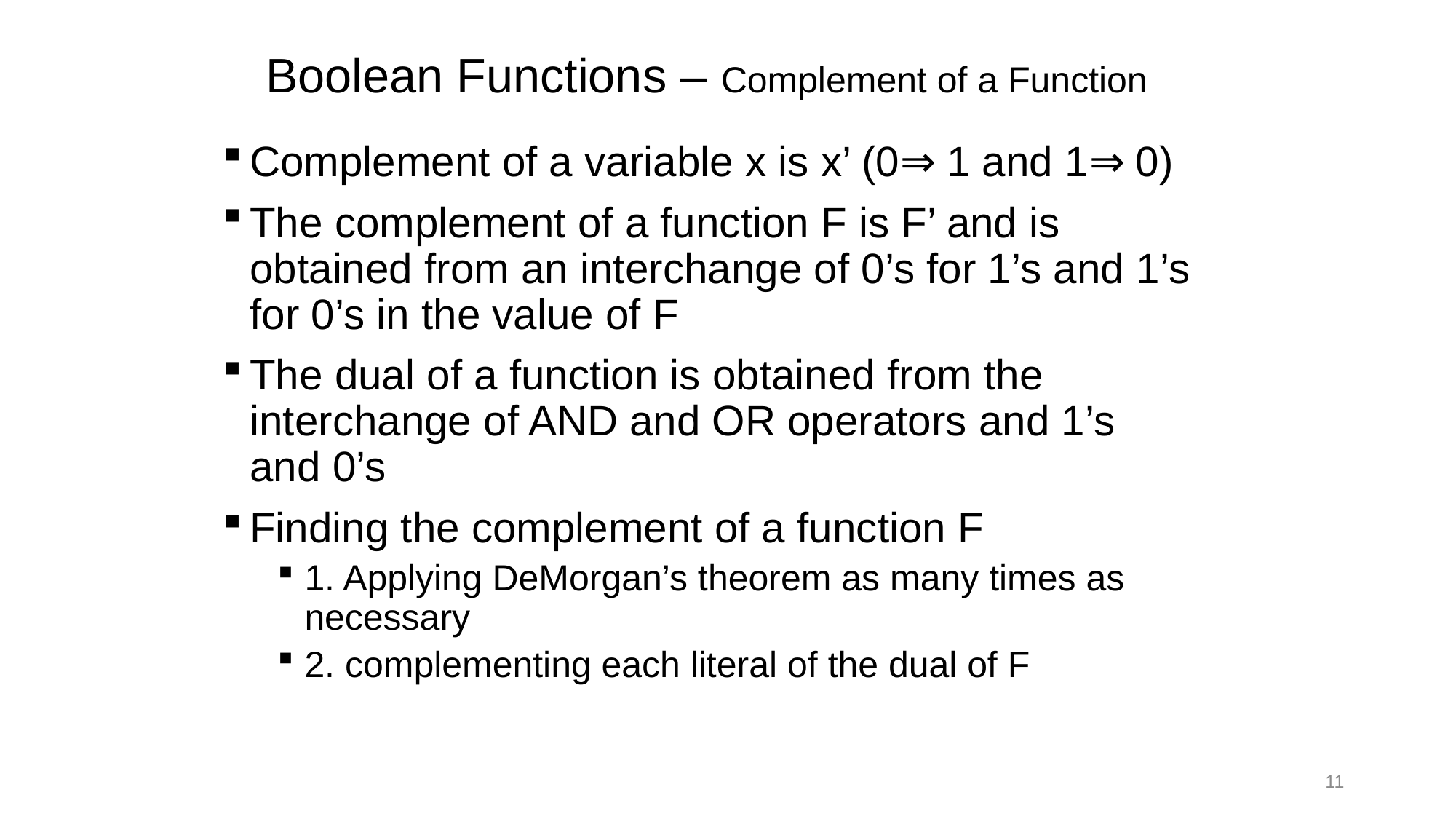

# Boolean Functions – Complement of a Function
Complement of a variable x is x’ (0⇒ 1 and 1⇒ 0)
The complement of a function F is F’ and is obtained from an interchange of 0’s for 1’s and 1’s for 0’s in the value of F
The dual of a function is obtained from the interchange of AND and OR operators and 1’s and 0’s
Finding the complement of a function F
1. Applying DeMorgan’s theorem as many times as necessary
2. complementing each literal of the dual of F
11